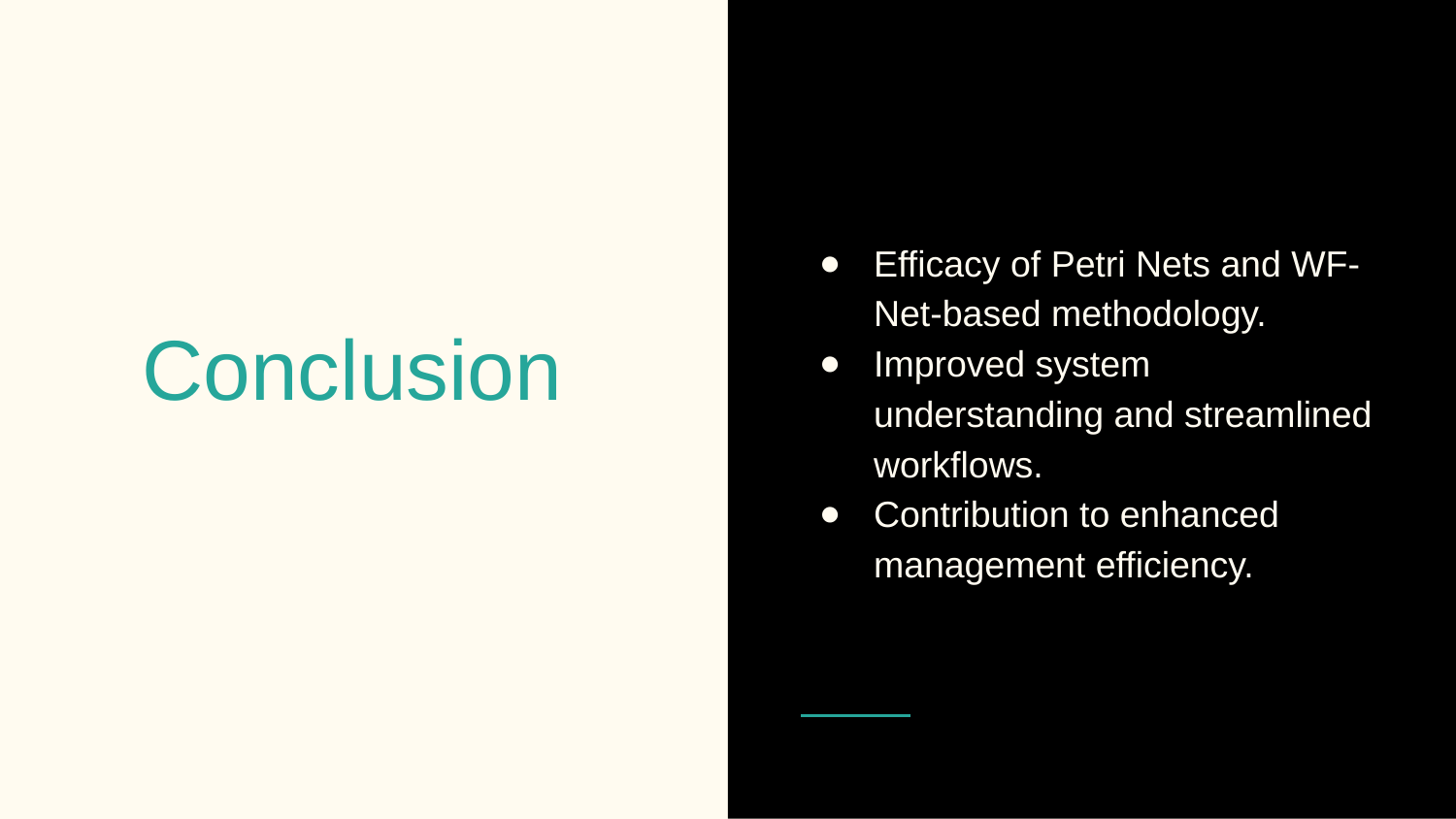

Efficacy of Petri Nets and WF-Net-based methodology.
Improved system understanding and streamlined workflows.
Contribution to enhanced management efficiency.
# Conclusion